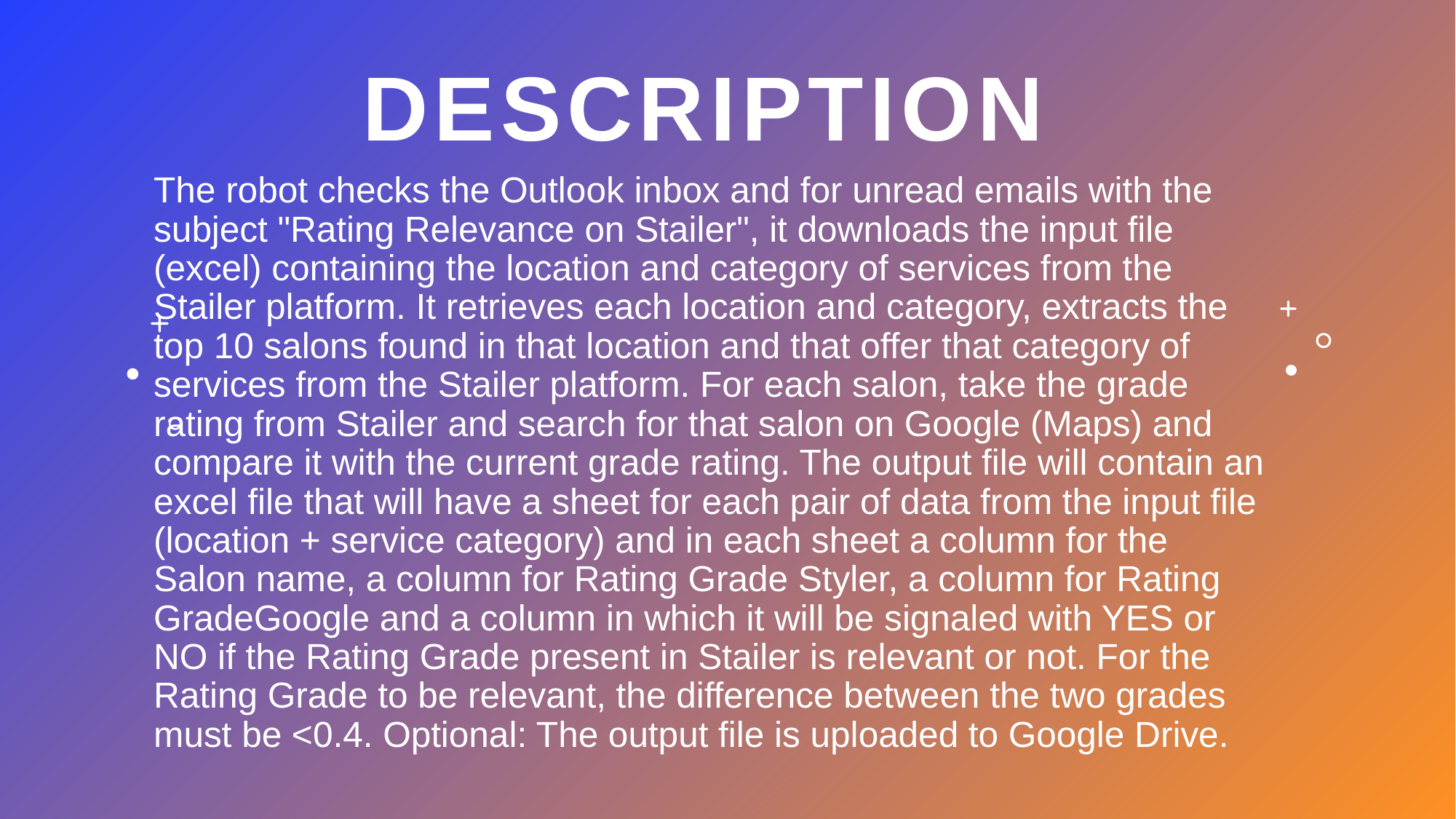

# description
The robot checks the Outlook inbox and for unread emails with the subject "Rating Relevance on Stailer", it downloads the input file (excel) containing the location and category of services from the Stailer platform. It retrieves each location and category, extracts the top 10 salons found in that location and that offer that category of services from the Stailer platform. For each salon, take the grade rating from Stailer and search for that salon on Google (Maps) and compare it with the current grade rating. The output file will contain an excel file that will have a sheet for each pair of data from the input file (location + service category) and in each sheet a column for the Salon name, a column for Rating Grade Styler, a column for Rating GradeGoogle and a column in which it will be signaled with YES or NO if the Rating Grade present in Stailer is relevant or not. For the Rating Grade to be relevant, the difference between the two grades must be <0.4. Optional: The output file is uploaded to Google Drive.